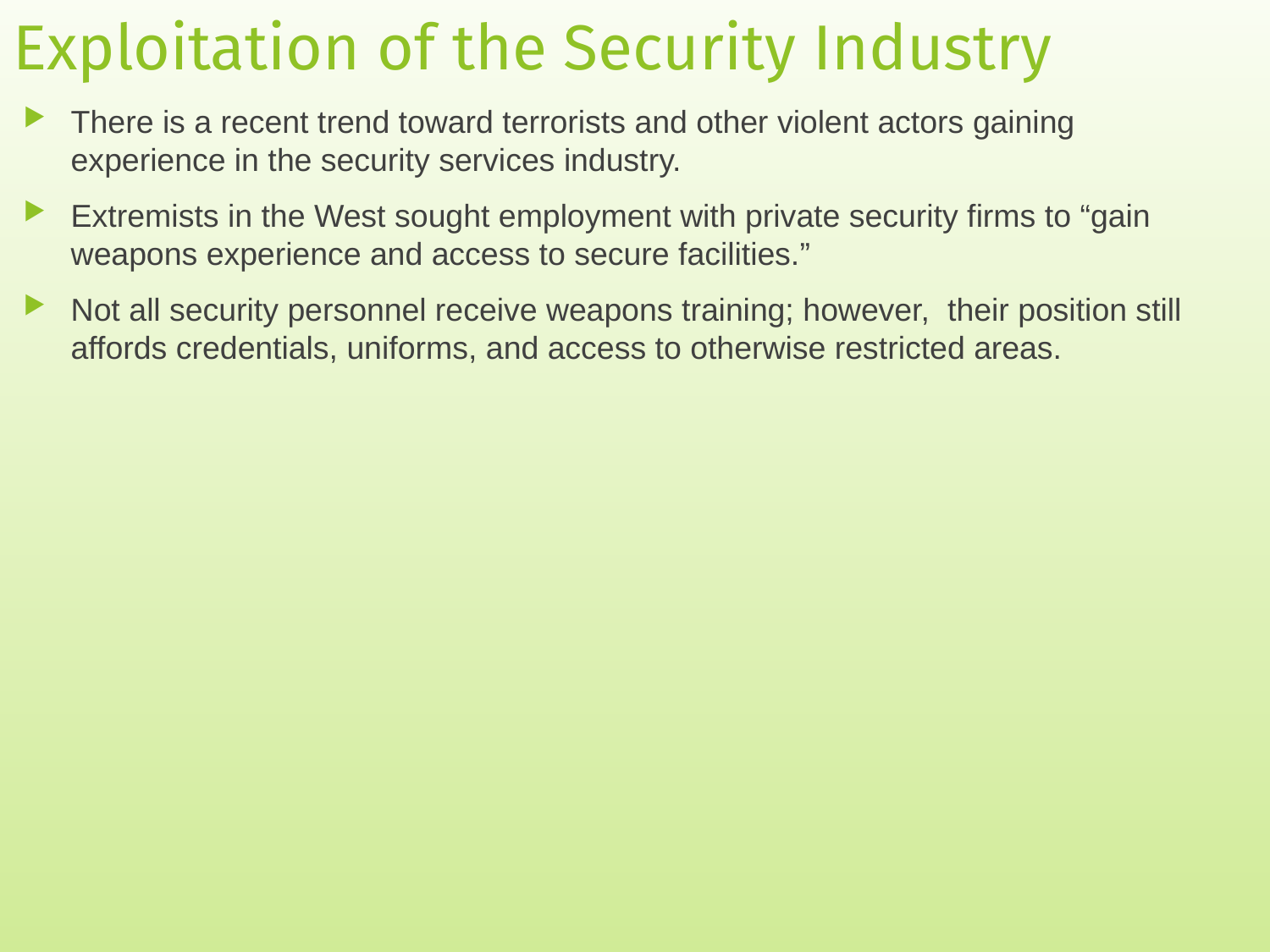

# Exploitation of the Security Industry
There is a recent trend toward terrorists and other violent actors gaining experience in the security services industry.
Extremists in the West sought employment with private security firms to “gain weapons experience and access to secure facilities.”
Not all security personnel receive weapons training; however,  their position still affords credentials, uniforms, and access to otherwise restricted areas.

9